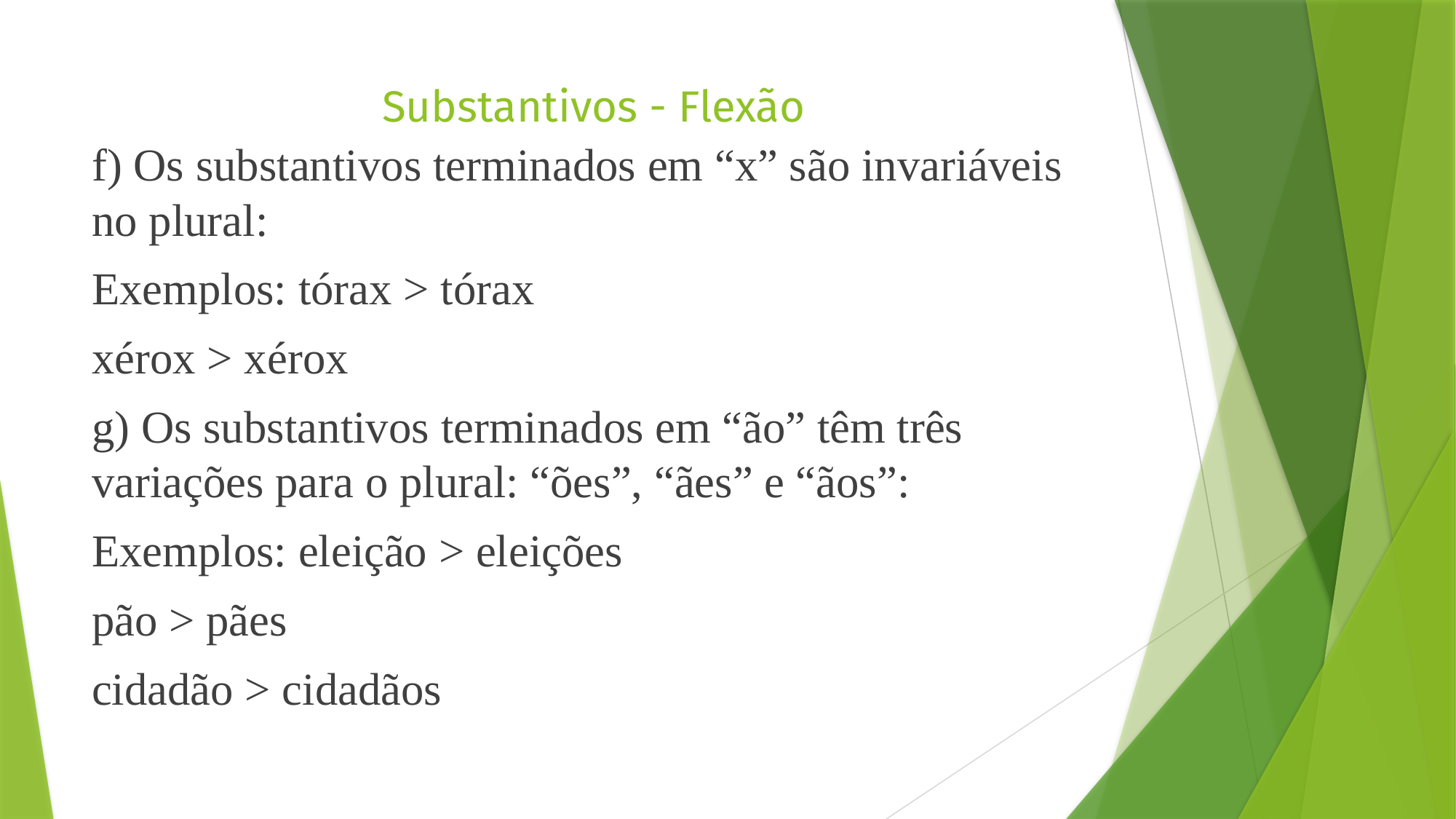

# Substantivos - Flexão
f) Os substantivos terminados em “x” são invariáveis no plural:
Exemplos: tórax > tórax
xérox > xérox
g) Os substantivos terminados em “ão” têm três variações para o plural: “ões”, “ães” e “ãos”:
Exemplos: eleição > eleições
pão > pães
cidadão > cidadãos